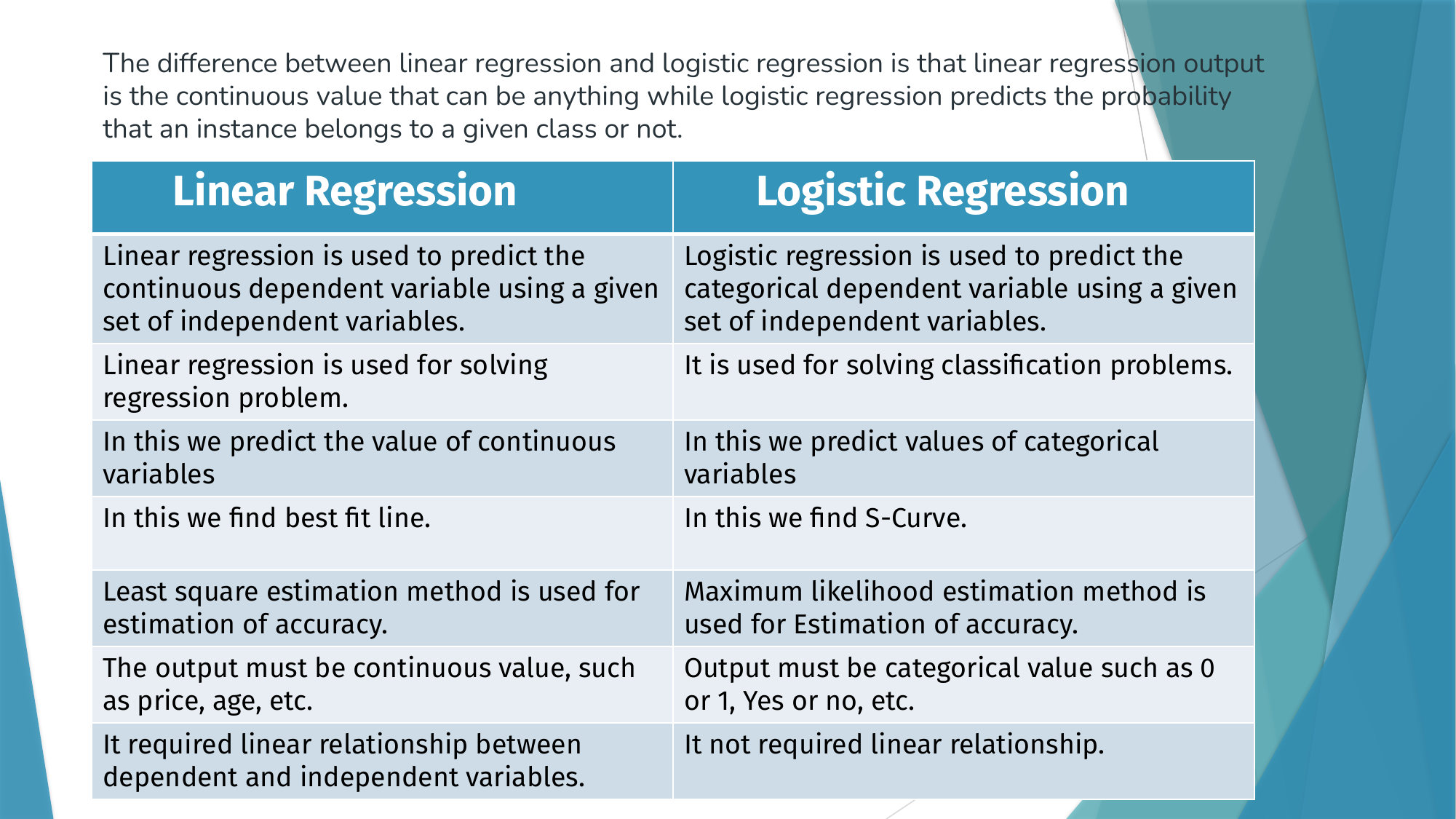

# The difference between linear regression and logistic regression is that linear regression output is the continuous value that can be anything while logistic regression predicts the probability that an instance belongs to a given class or not.
| Linear Regression | Logistic Regression |
| --- | --- |
| Linear regression is used to predict the continuous dependent variable using a given set of independent variables. | Logistic regression is used to predict the categorical dependent variable using a given set of independent variables. |
| Linear regression is used for solving regression problem. | It is used for solving classification problems. |
| In this we predict the value of continuous variables | In this we predict values of categorical variables |
| In this we find best fit line. | In this we find S-Curve. |
| Least square estimation method is used for estimation of accuracy. | Maximum likelihood estimation method is used for Estimation of accuracy. |
| The output must be continuous value, such as price, age, etc. | Output must be categorical value such as 0 or 1, Yes or no, etc. |
| It required linear relationship between dependent and independent variables. | It not required linear relationship. |
|  |  |
| --- | --- |
|  |  |
|  |  |
|  |  |
|  |  |
|  |  |
|  |  |
|  |  |
|  |  |